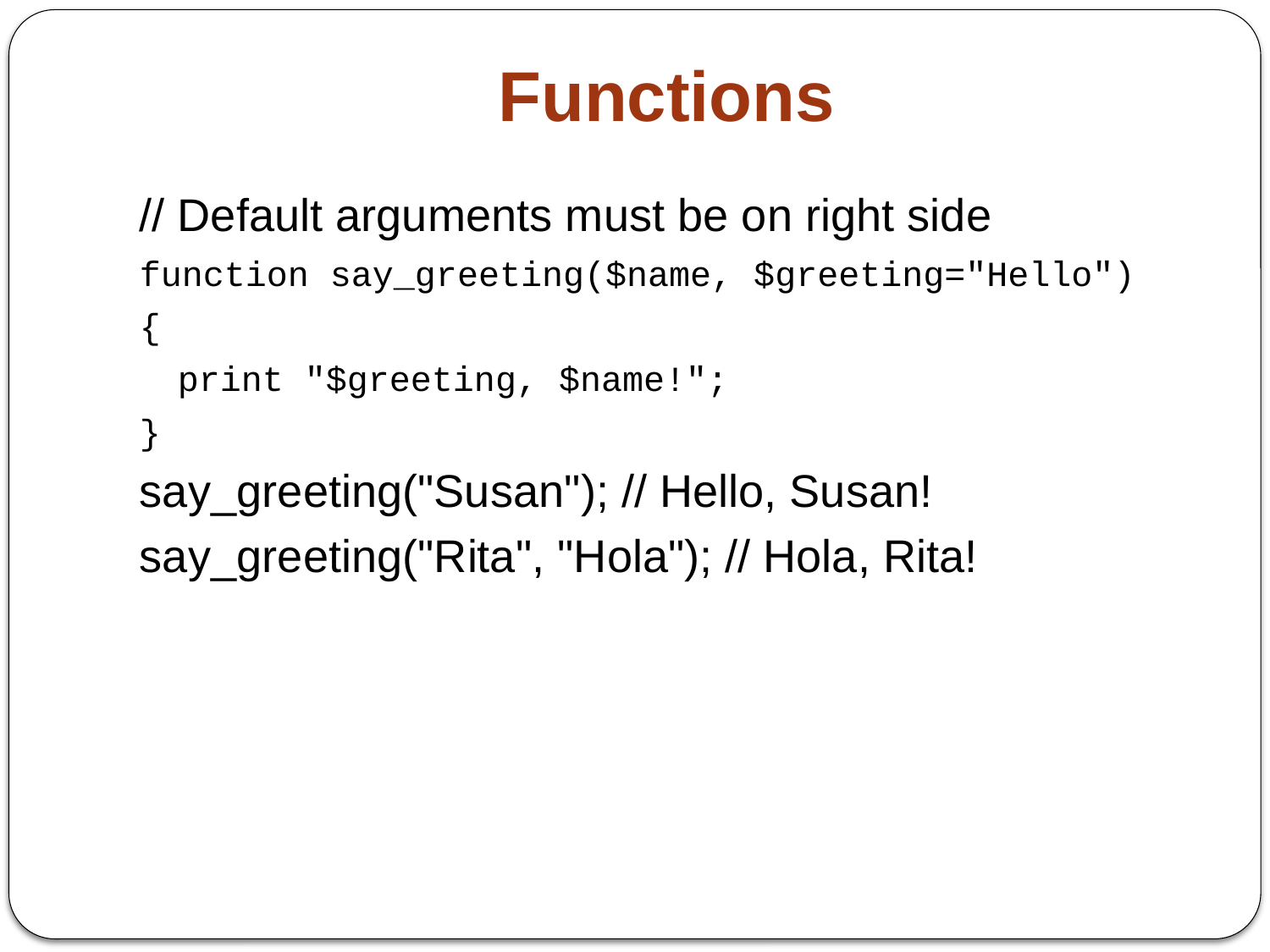

# Functions
// Default arguments must be on right side
function say_greeting($name, $greeting="Hello")
{
	print "$greeting, $name!";
}
say_greeting("Susan"); // Hello, Susan!
say_greeting("Rita", "Hola"); // Hola, Rita!